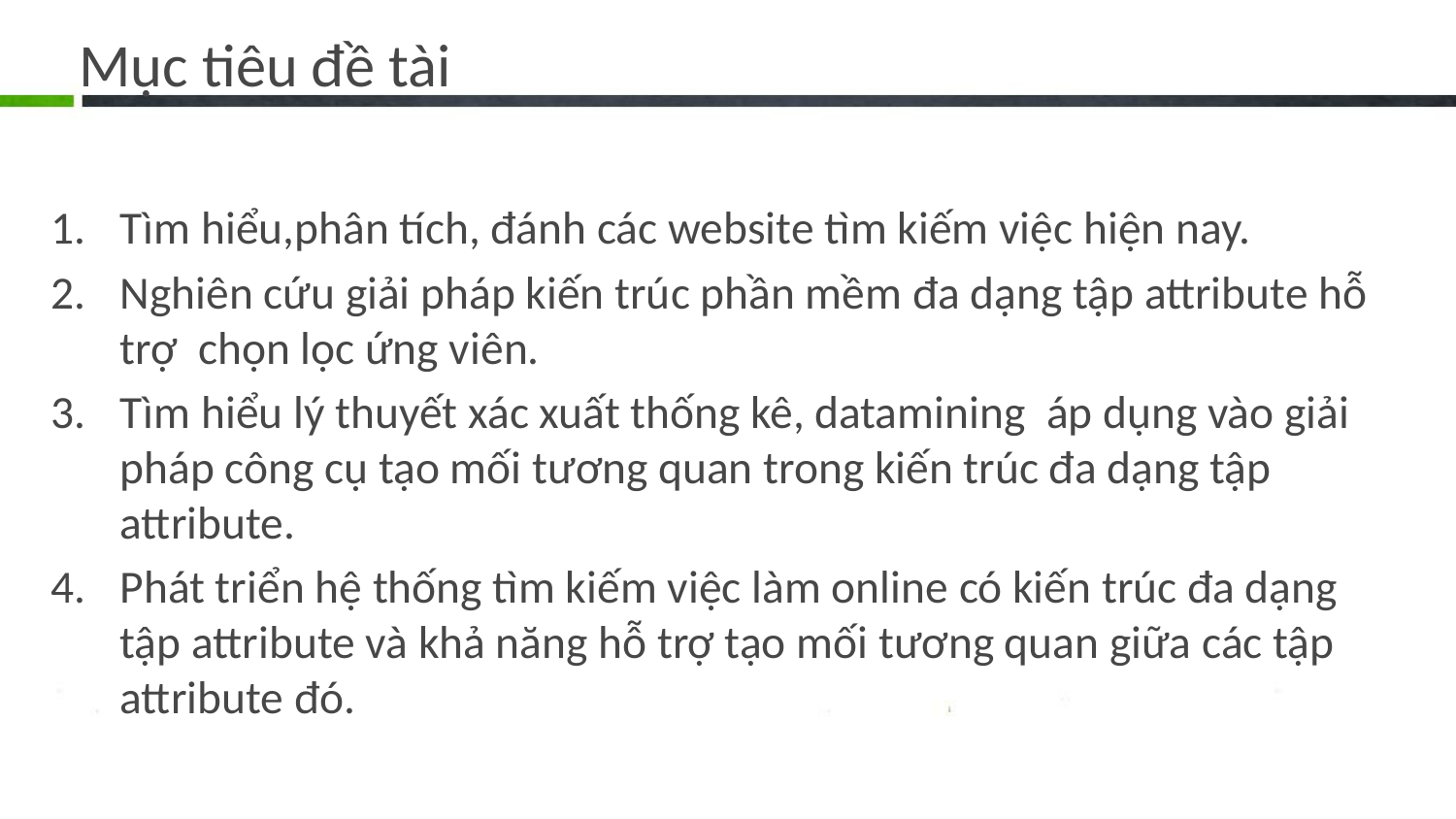

# Mục tiêu đề tài
Tìm hiểu,phân tích, đánh các website tìm kiếm việc hiện nay.
Nghiên cứu giải pháp kiến trúc phần mềm đa dạng tập attribute hỗ trợ  chọn lọc ứng viên.
Tìm hiểu lý thuyết xác xuất thống kê, datamining  áp dụng vào giải pháp công cụ tạo mối tương quan trong kiến trúc đa dạng tập attribute.
Phát triển hệ thống tìm kiếm việc làm online có kiến trúc đa dạng tập attribute và khả năng hỗ trợ tạo mối tương quan giữa các tập attribute đó.